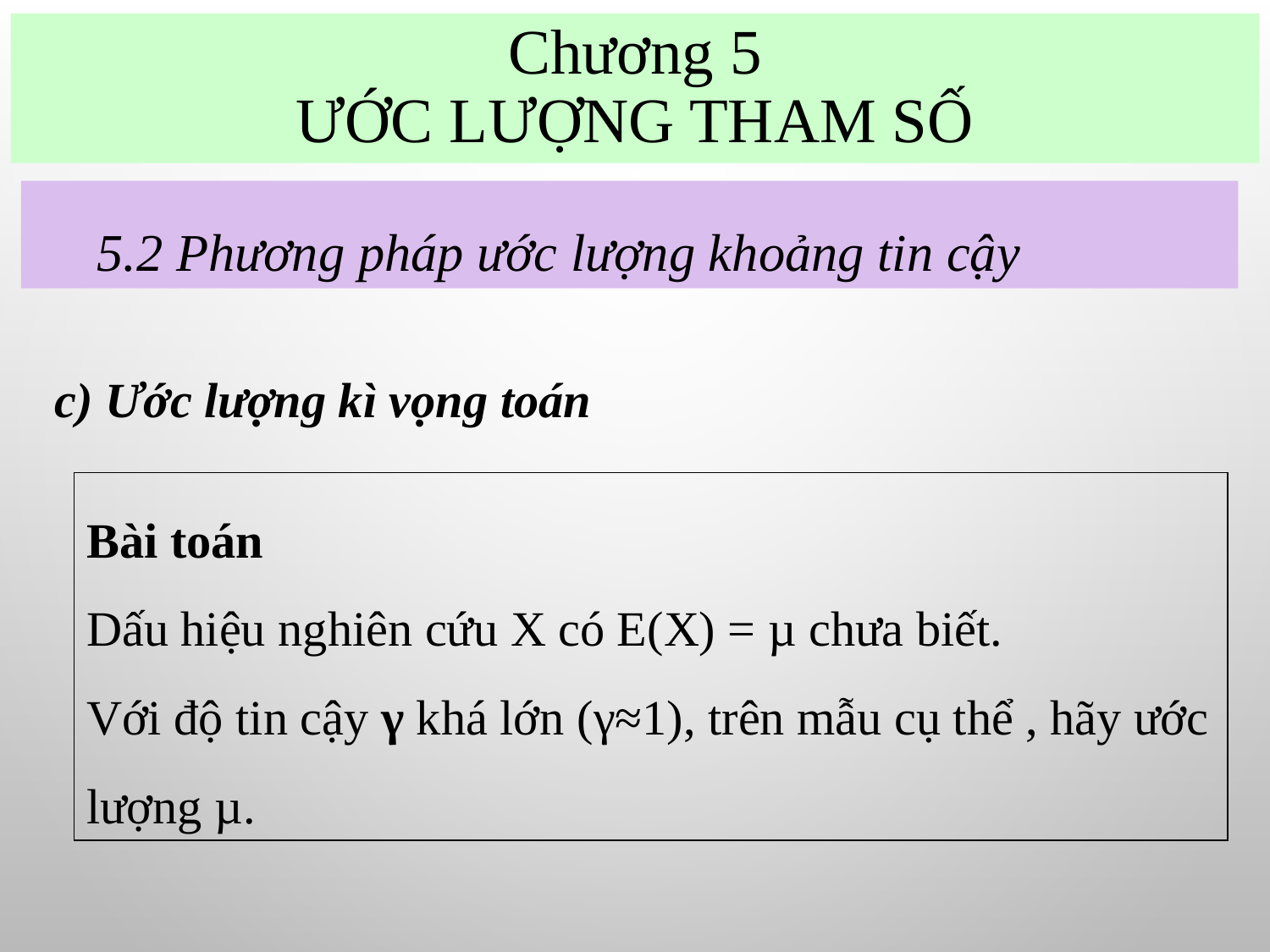

Chương 5
ƯỚC LƯỢNG THAM SỐ
5.2 Phương pháp ước lượng khoảng tin cậy
c) Ước lượng kì vọng toán
Bài toán
Dấu hiệu nghiên cứu X có E(X) = µ chưa biết.
Với độ tin cậy γ khá lớn (γ≈1), trên mẫu cụ thể , hãy ước lượng µ.